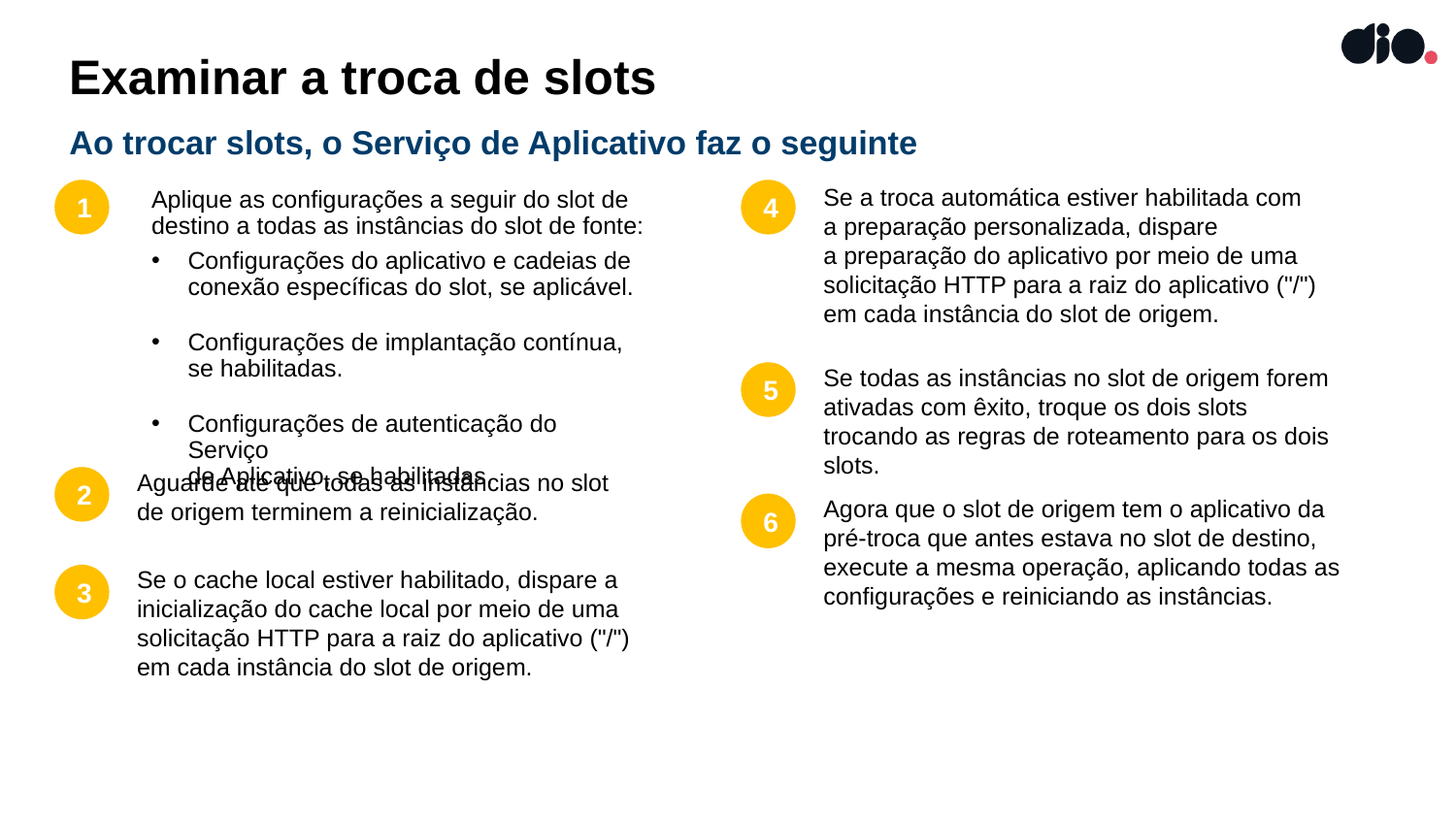

# Examinar a troca de slots
Ao trocar slots, o Serviço de Aplicativo faz o seguinte
1
Aplique as configurações a seguir do slot de destino a todas as instâncias do slot de fonte:
Configurações do aplicativo e cadeias de conexão específicas do slot, se aplicável.
Configurações de implantação contínua,
se habilitadas.
Configurações de autenticação do Serviço
de Aplicativo, se habilitadas.

4
Se a troca automática estiver habilitada com
a preparação personalizada, dispare
a preparação do aplicativo por meio de uma solicitação HTTP para a raiz do aplicativo ("/") em cada instância do slot de origem.
5
Se todas as instâncias no slot de origem forem ativadas com êxito, troque os dois slots trocando as regras de roteamento para os dois slots.
2
Aguarde até que todas as instâncias no slot
de origem terminem a reinicialização.
6
Agora que o slot de origem tem o aplicativo da pré-troca que antes estava no slot de destino, execute a mesma operação, aplicando todas as configurações e reiniciando as instâncias.
3
Se o cache local estiver habilitado, dispare a inicialização do cache local por meio de uma solicitação HTTP para a raiz do aplicativo ("/") em cada instância do slot de origem.